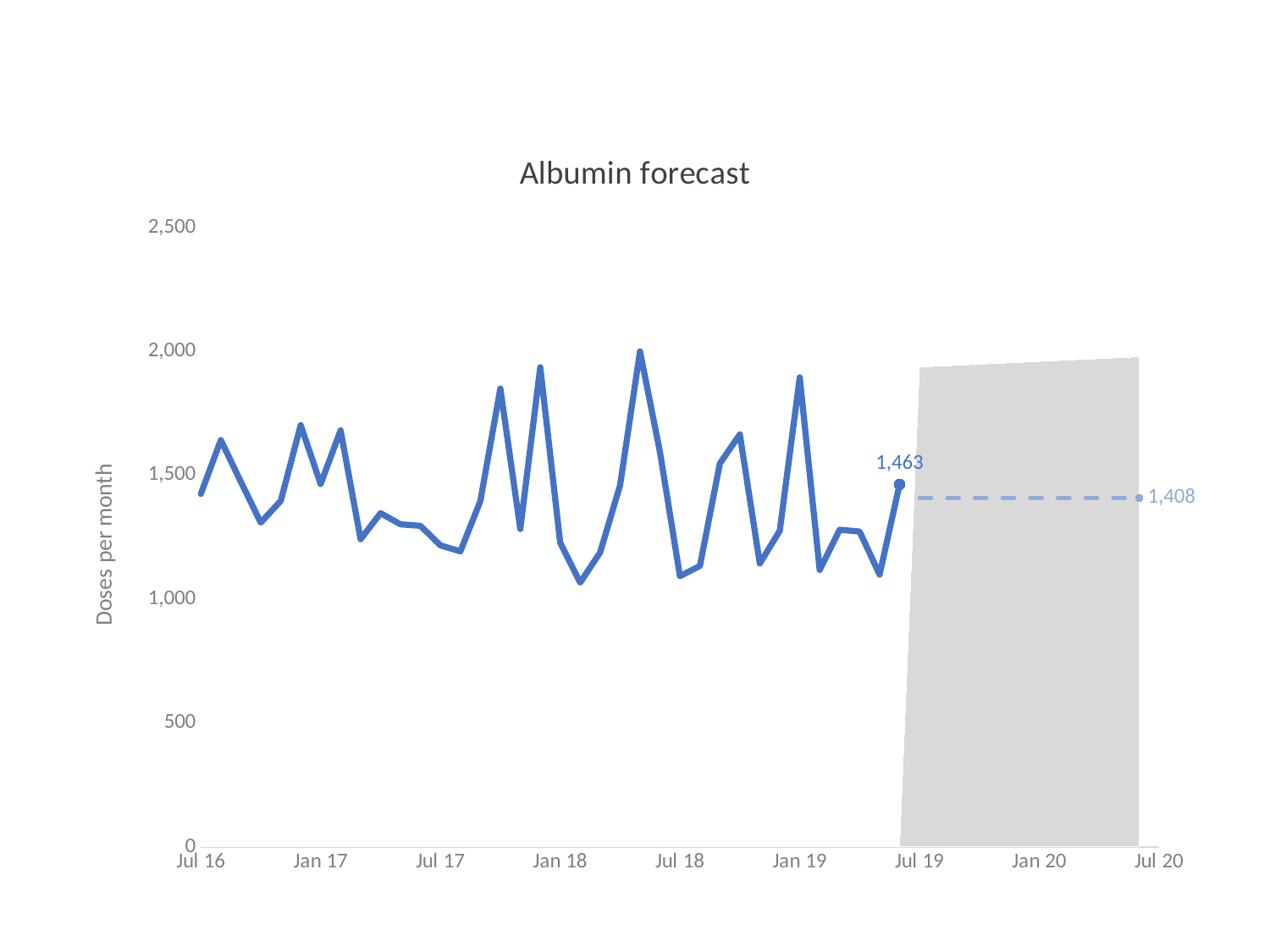

### Chart: Albumin forecast

| Category | Upper | Lower | Actual | Forecast |
|---|---|---|---|---|
| 41091 | None | None | 999.0 | None |
| 41122 | None | None | 1679.0 | None |
| 41153 | None | None | 2033.0 | None |
| 41183 | None | None | 1328.0 | None |
| 41214 | None | None | 1430.0 | None |
| 41244 | None | None | 1104.0 | None |
| 41275 | None | None | 2210.0 | None |
| 41306 | None | None | 878.0 | None |
| 41334 | None | None | 1270.0 | None |
| 41365 | None | None | 2010.0 | None |
| 41395 | None | None | 1406.0 | None |
| 41426 | None | None | 1800.0 | None |
| 41456 | None | None | 2558.0 | None |
| 41487 | None | None | 1958.0 | None |
| 41518 | None | None | 1191.0 | None |
| 41548 | None | None | 1694.0 | None |
| 41579 | None | None | 2088.0 | None |
| 41609 | None | None | 1552.0 | None |
| 41640 | None | None | 1942.0 | None |
| 41671 | None | None | 1530.0 | None |
| 41699 | None | None | 2296.0 | None |
| 41730 | None | None | 2263.0 | None |
| 41760 | None | None | 2736.0 | None |
| 41791 | None | None | 1826.0 | None |
| 41821 | None | None | 1547.0 | None |
| 41852 | None | None | 1121.0 | None |
| 41883 | None | None | 1400.0 | None |
| 41913 | None | None | 1326.0 | None |
| 41944 | None | None | 1999.0 | None |
| 41974 | None | None | 1291.0 | None |
| 42005 | None | None | 1248.0 | None |
| 42036 | None | None | 1130.0 | None |
| 42064 | None | None | 1435.0 | None |
| 42095 | None | None | 1293.0 | None |
| 42125 | None | None | 1394.0 | None |
| 42156 | None | None | 1457.0 | None |
| 42186 | None | None | 1304.0 | None |
| 42217 | None | None | 1369.0 | None |
| 42248 | None | None | 1586.0 | None |
| 42278 | None | None | 1356.0 | None |
| 42309 | None | None | 1178.0 | None |
| 42339 | None | None | 1353.0 | None |
| 42370 | None | None | 1352.0 | None |
| 42401 | None | None | 1482.0 | None |
| 42430 | None | None | 1424.0 | None |
| 42461 | None | None | 1595.0 | None |
| 42491 | None | None | 1615.0 | None |
| 42522 | None | None | 1355.0 | None |
| 42552 | None | None | 1425.0 | None |
| 42583 | None | None | 1642.0 | None |
| 42614 | None | None | 1474.0 | None |
| 42644 | None | None | 1309.0 | None |
| 42675 | None | None | 1397.0 | None |
| 42705 | None | None | 1702.0 | None |
| 42736 | None | None | 1465.0 | None |
| 42767 | None | None | 1681.0 | None |
| 42795 | None | None | 1242.0 | None |
| 42826 | None | None | 1347.0 | None |
| 42856 | None | None | 1302.0 | None |
| 42887 | None | None | 1296.0 | None |
| 42917 | None | None | 1217.0 | None |
| 42948 | None | None | 1193.0 | None |
| 42979 | None | None | 1396.0 | None |
| 43009 | None | None | 1850.0 | None |
| 43040 | None | None | 1283.0 | None |
| 43070 | None | None | 1936.0 | None |
| 43101 | None | None | 1228.0 | None |
| 43132 | None | None | 1067.0 | None |
| 43160 | None | None | 1189.0 | None |
| 43191 | None | None | 1460.0 | None |
| 43221 | None | None | 2000.0 | None |
| 43252 | None | None | 1593.0 | None |
| 43282 | None | None | 1093.0 | None |
| 43313 | None | None | 1134.0 | None |
| 43344 | None | None | 1548.0 | None |
| 43374 | None | None | 1665.0 | None |
| 43405 | None | None | 1144.0 | None |
| 43435 | None | None | 1276.0 | None |
| 43466 | None | None | 1895.0 | None |
| 43497 | None | None | 1118.0 | None |
| 43525 | None | None | 1280.0 | None |
| 43556 | None | None | 1273.0 | None |
| 43586 | None | None | 1099.0 | None |
| 43617 | None | None | 1463.0 | None |
| 43647 | 1936.887261402967 | 1012.666305968398 | None | 1408.168740907224 |
| 43678 | 1940.670965210388 | 1011.635035726312 | None | 1408.168740907224 |
| 43709 | 1944.453356568523 | 1010.61021935923 | None | 1408.168740907224 |
| 43739 | 1948.234537509352 | 1009.591769253968 | None | 1408.168740907224 |
| 43770 | 1952.014608243305 | 1008.579599673413 | None | 1408.168740907224 |
| 43800 | 1955.793667213378 | 1007.573626701374 | None | 1408.168740907224 |
| 43831 | 1959.57181115004 | 1006.573768189722 | None | 1408.168740907224 |
| 43862 | 1963.349135119656 | 1005.579943708131 | None | 1408.168740907224 |
| 43891 | 1967.125732577764 | 1004.59207449334 | None | 1408.168740907224 |
| 43922 | 1970.901695413505 | 1003.610083403192 | None | 1408.168740907224 |
| 43952 | 1974.677113994856 | 1002.633894870474 | None | 1408.168740907224 |
| 43983 | 1978.452077218132 | 1001.663434858655 | None | 1408.168740907224 |